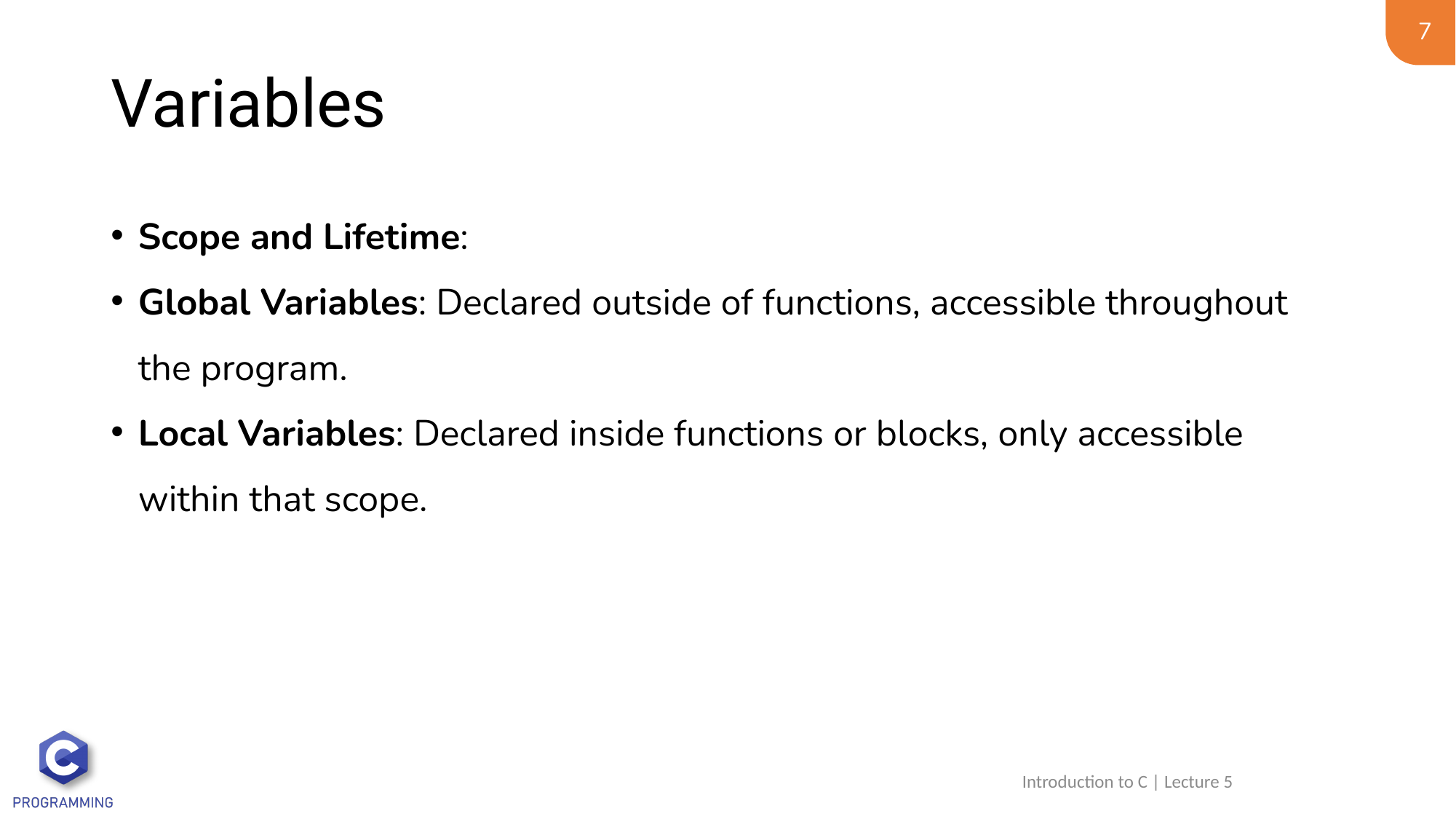

7
# Variables
Scope and Lifetime:
Global Variables: Declared outside of functions, accessible throughout the program.
Local Variables: Declared inside functions or blocks, only accessible within that scope.
Introduction to C | Lecture 5